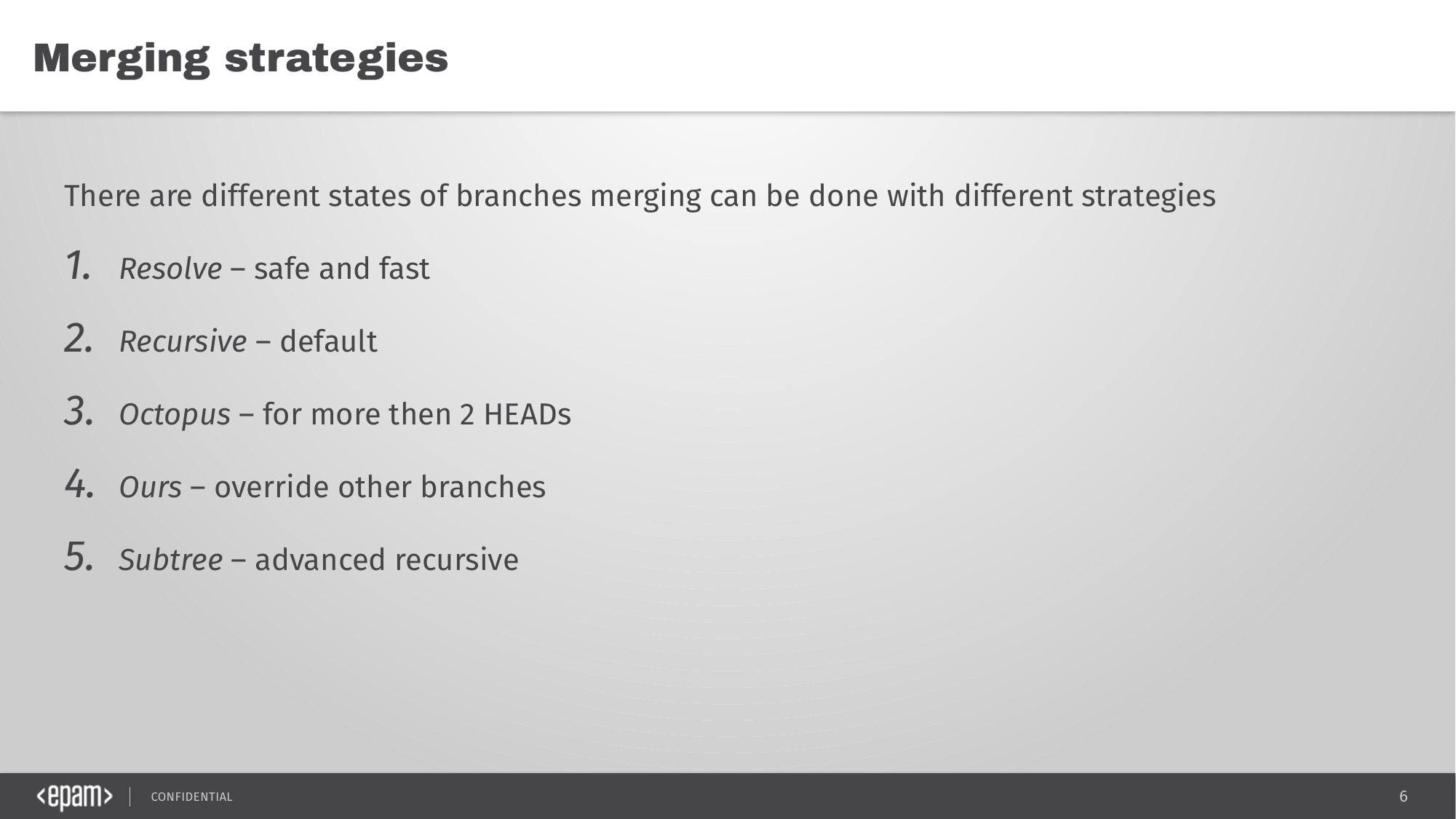

Merging strategies
There are different states of branches merging can be done with different strategies
Resolve – safe and fast
Recursive – default
Octopus – for more then 2 HEADs
Ours – override other branches
Subtree – advanced recursive